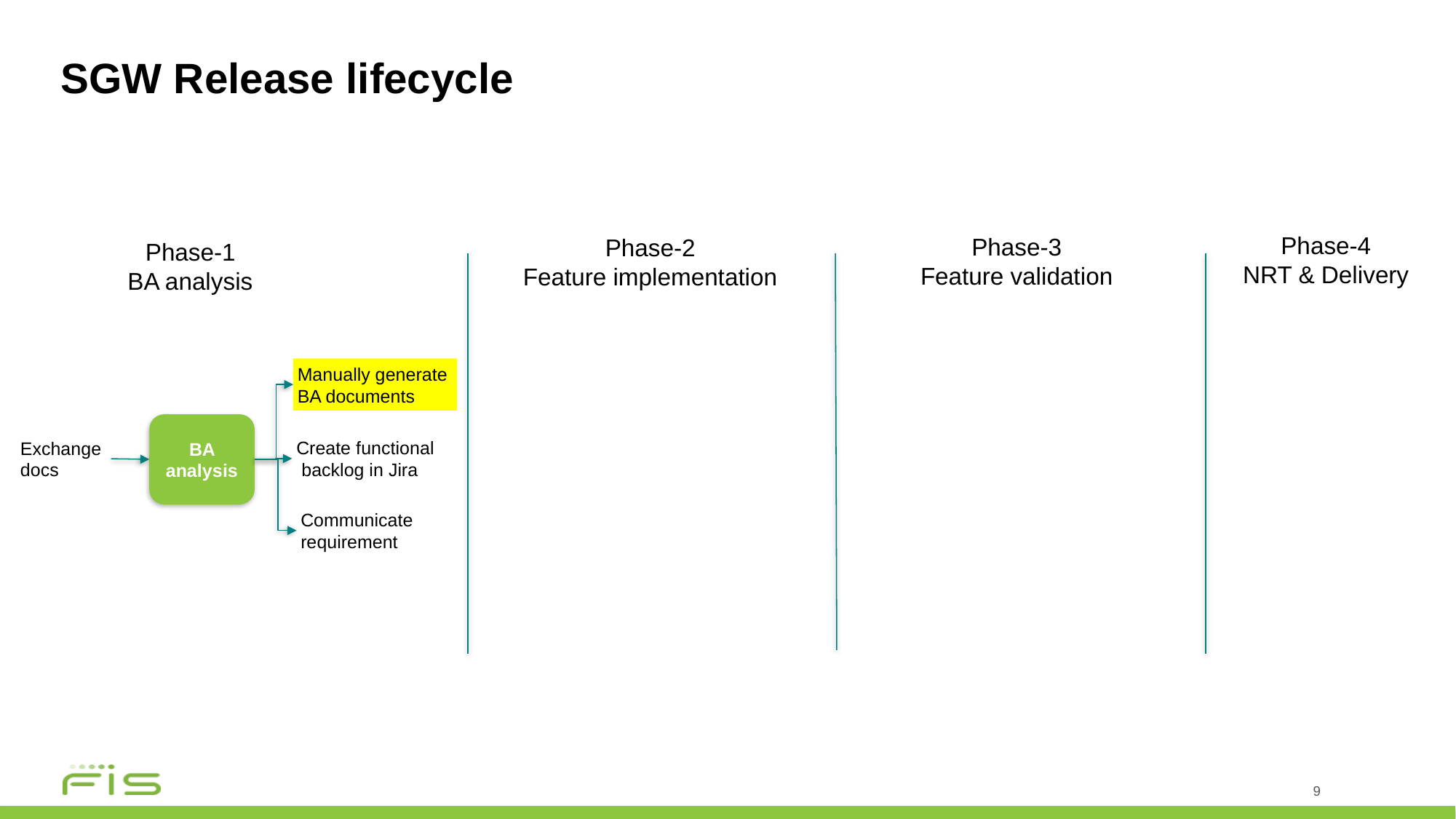

# SGW Release lifecycle
Phase-4
NRT & Delivery
Phase-3
Feature validation
Phase-2
Feature implementation
Phase-1
BA analysis
Manually generate
BA documents
BA analysis
Create functional
 backlog in Jira
Exchange
docs
Communicate
requirement
9